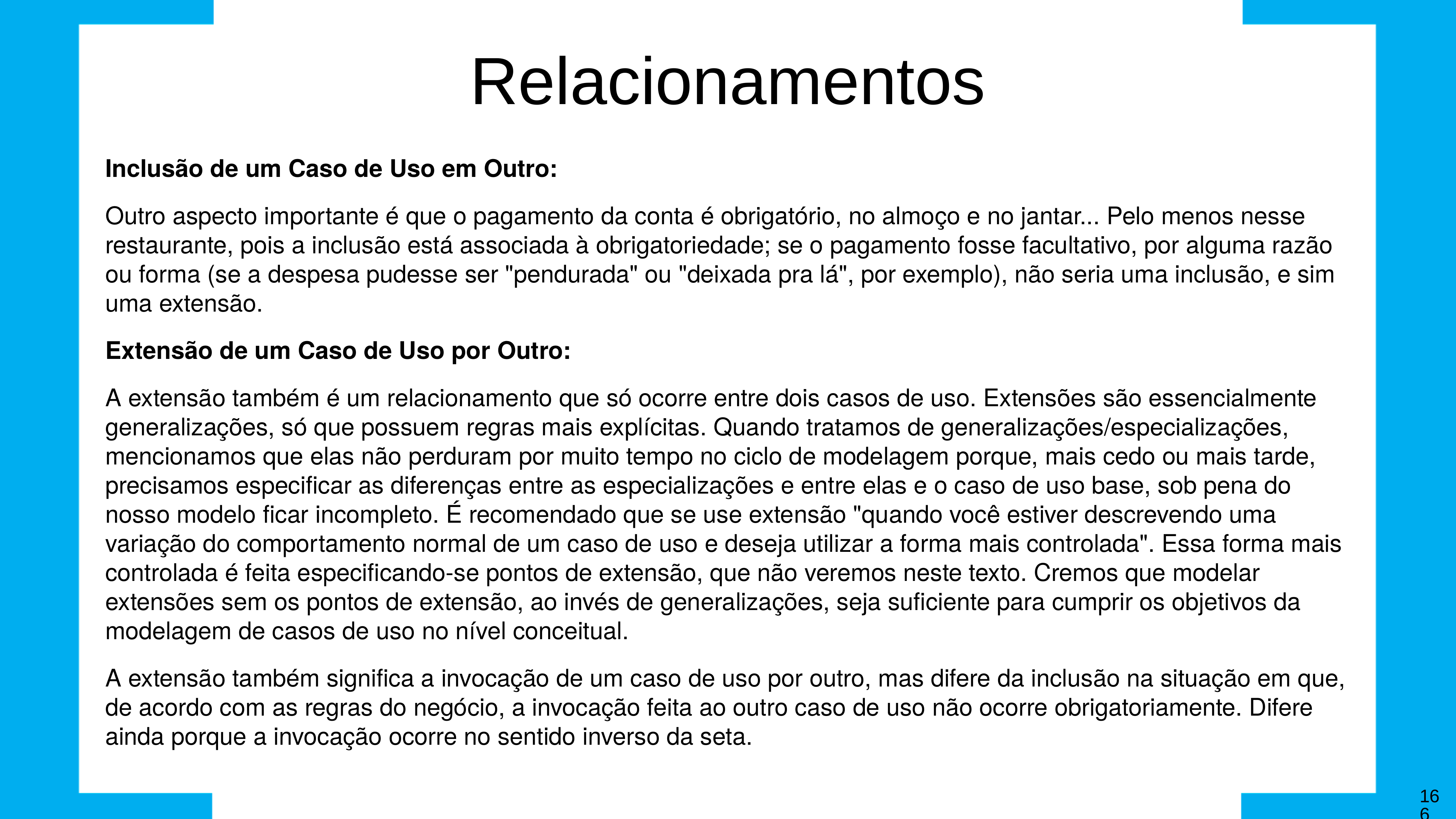

# Relacionamentos
Inclusão de um Caso de Uso em Outro:
Outro aspecto importante é que o pagamento da conta é obrigatório, no almoço e no jantar... Pelo menos nesse restaurante, pois a inclusão está associada à obrigatoriedade; se o pagamento fosse facultativo, por alguma razão ou forma (se a despesa pudesse ser "pendurada" ou "deixada pra lá", por exemplo), não seria uma inclusão, e sim uma extensão.
Extensão de um Caso de Uso por Outro:
A extensão também é um relacionamento que só ocorre entre dois casos de uso. Extensões são essencialmente generalizações, só que possuem regras mais explícitas. Quando tratamos de generalizações/especializações, mencionamos que elas não perduram por muito tempo no ciclo de modelagem porque, mais cedo ou mais tarde, precisamos especificar as diferenças entre as especializações e entre elas e o caso de uso base, sob pena do nosso modelo ficar incompleto. É recomendado que se use extensão "quando você estiver descrevendo uma variação do comportamento normal de um caso de uso e deseja utilizar a forma mais controlada". Essa forma mais controlada é feita especificando-se pontos de extensão, que não veremos neste texto. Cremos que modelar extensões sem os pontos de extensão, ao invés de generalizações, seja suficiente para cumprir os objetivos da modelagem de casos de uso no nível conceitual.
A extensão também significa a invocação de um caso de uso por outro, mas difere da inclusão na situação em que, de acordo com as regras do negócio, a invocação feita ao outro caso de uso não ocorre obrigatoriamente. Difere ainda porque a invocação ocorre no sentido inverso da seta.
166